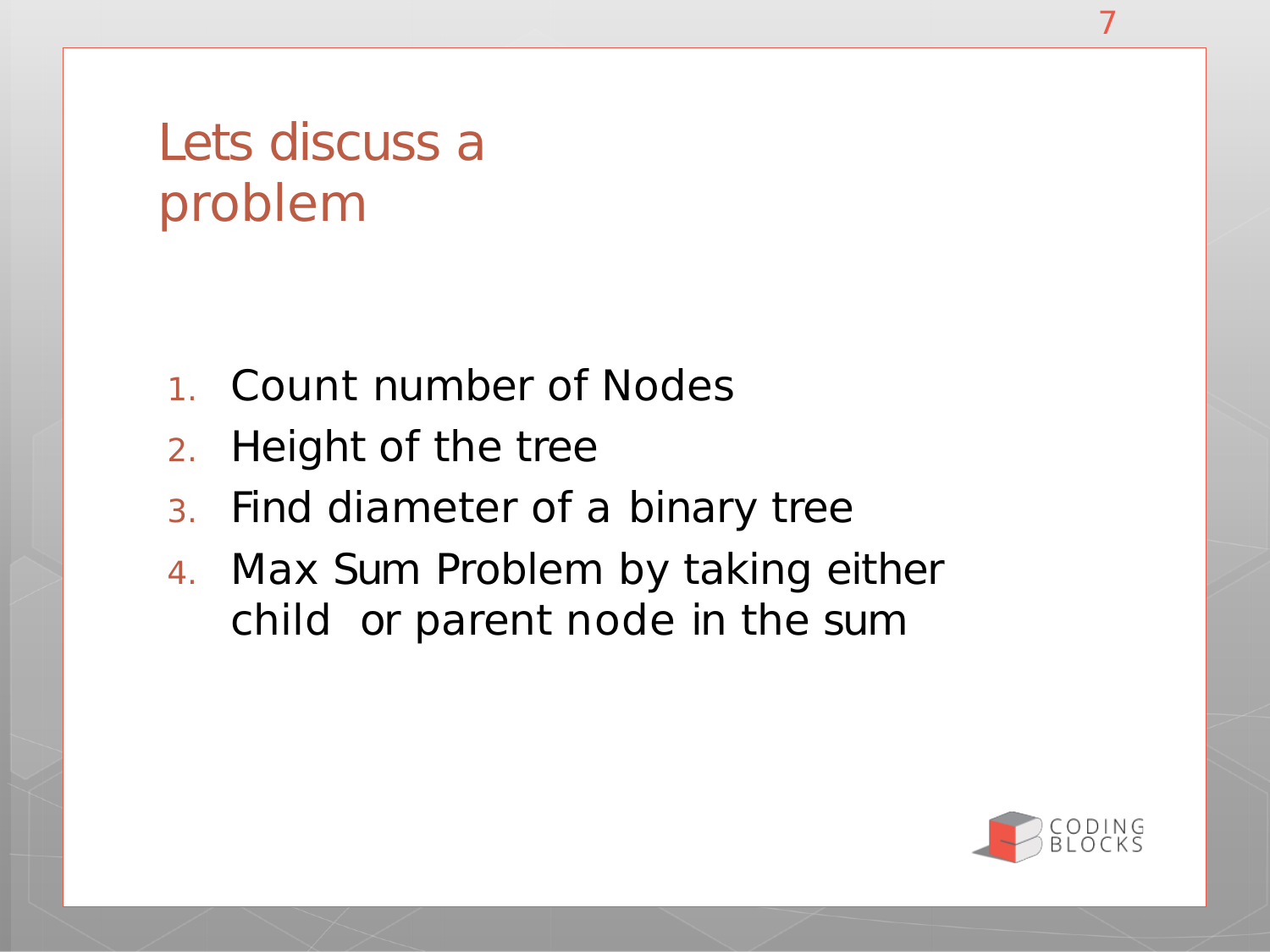

7

# Lets discuss a problem
Count number of Nodes
Height of the tree
Find diameter of a binary tree
Max Sum Problem by taking either child  or parent node in the sum